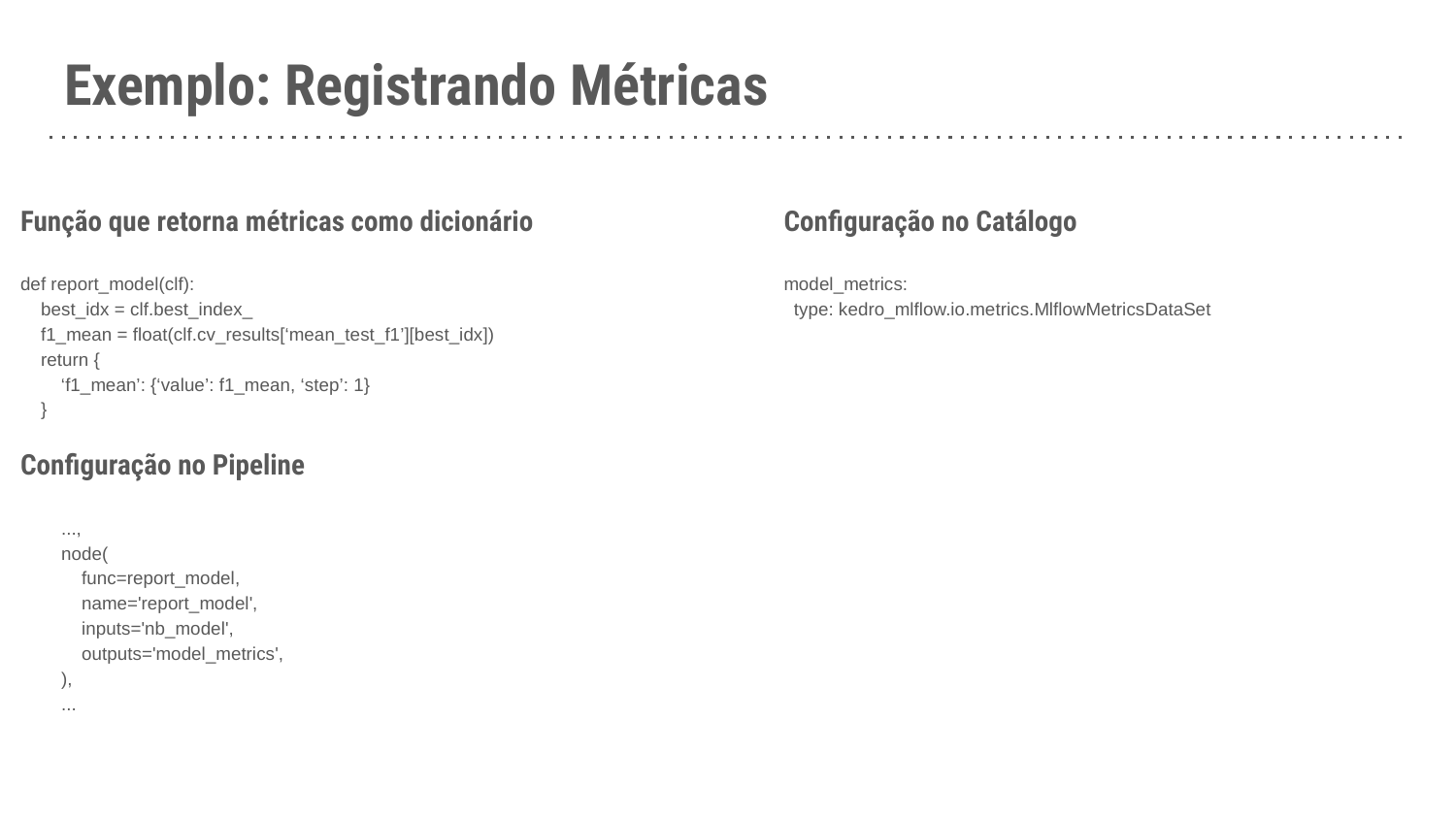

# Exemplo: Registrando Métricas
Função que retorna métricas como dicionário
def report_model(clf):
    best_idx = clf.best_index_
    f1_mean = float(clf.cv_results[‘mean_test_f1’][best_idx])
    return {
        ‘f1_mean’: {‘value’: f1_mean, ‘step’: 1}
    }

Configuração no Pipeline
        ...,
        node(
            func=report_model,
            name='report_model',
            inputs='nb_model',
            outputs='model_metrics',
        ),
        ...

Configuração no Catálogo
model_metrics:
  type: kedro_mlflow.io.metrics.MlflowMetricsDataSet